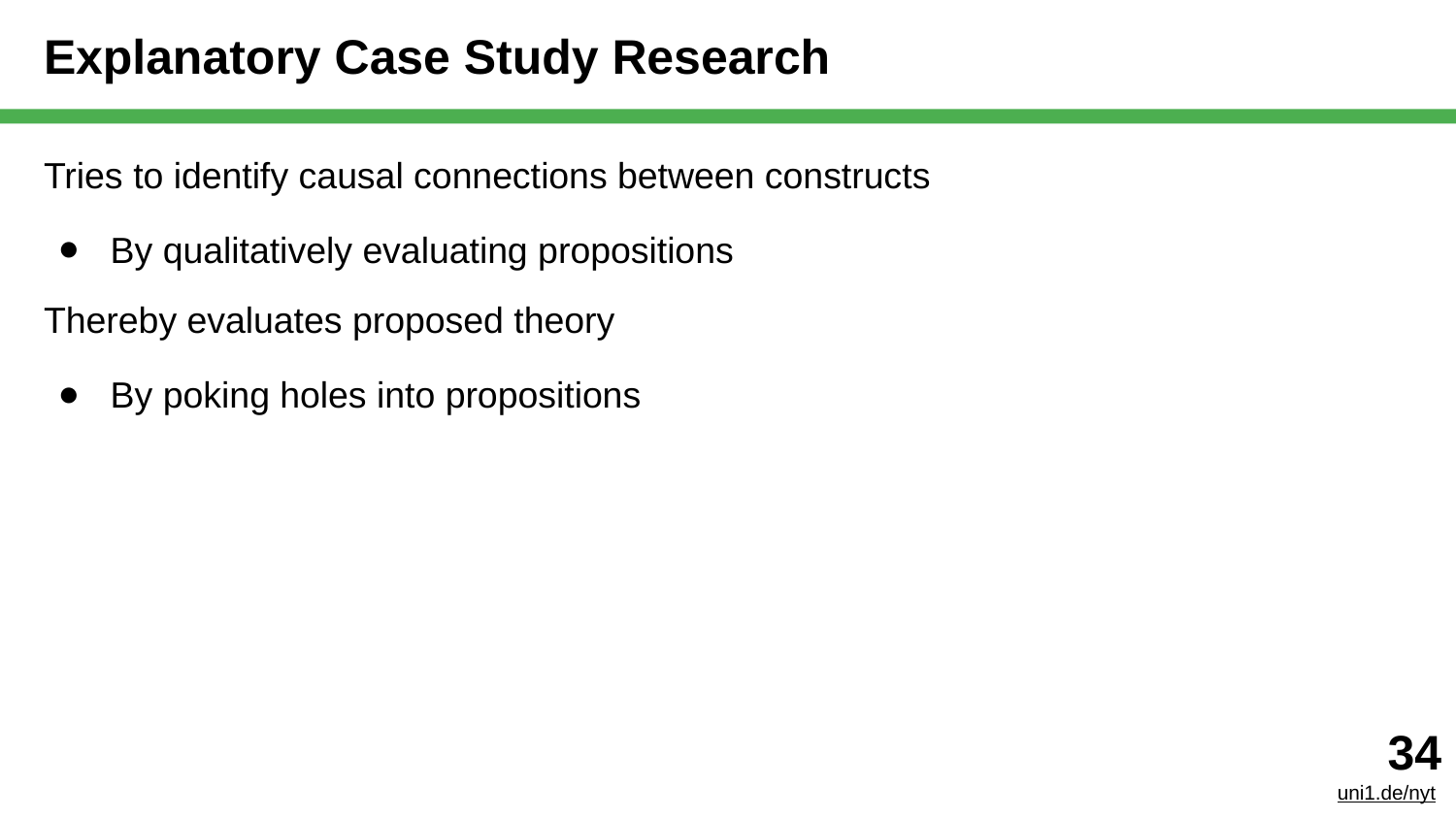

# Explanatory Case Study Research
Tries to identify causal connections between constructs
By qualitatively evaluating propositions
Thereby evaluates proposed theory
By poking holes into propositions

34
uni1.de/nyt